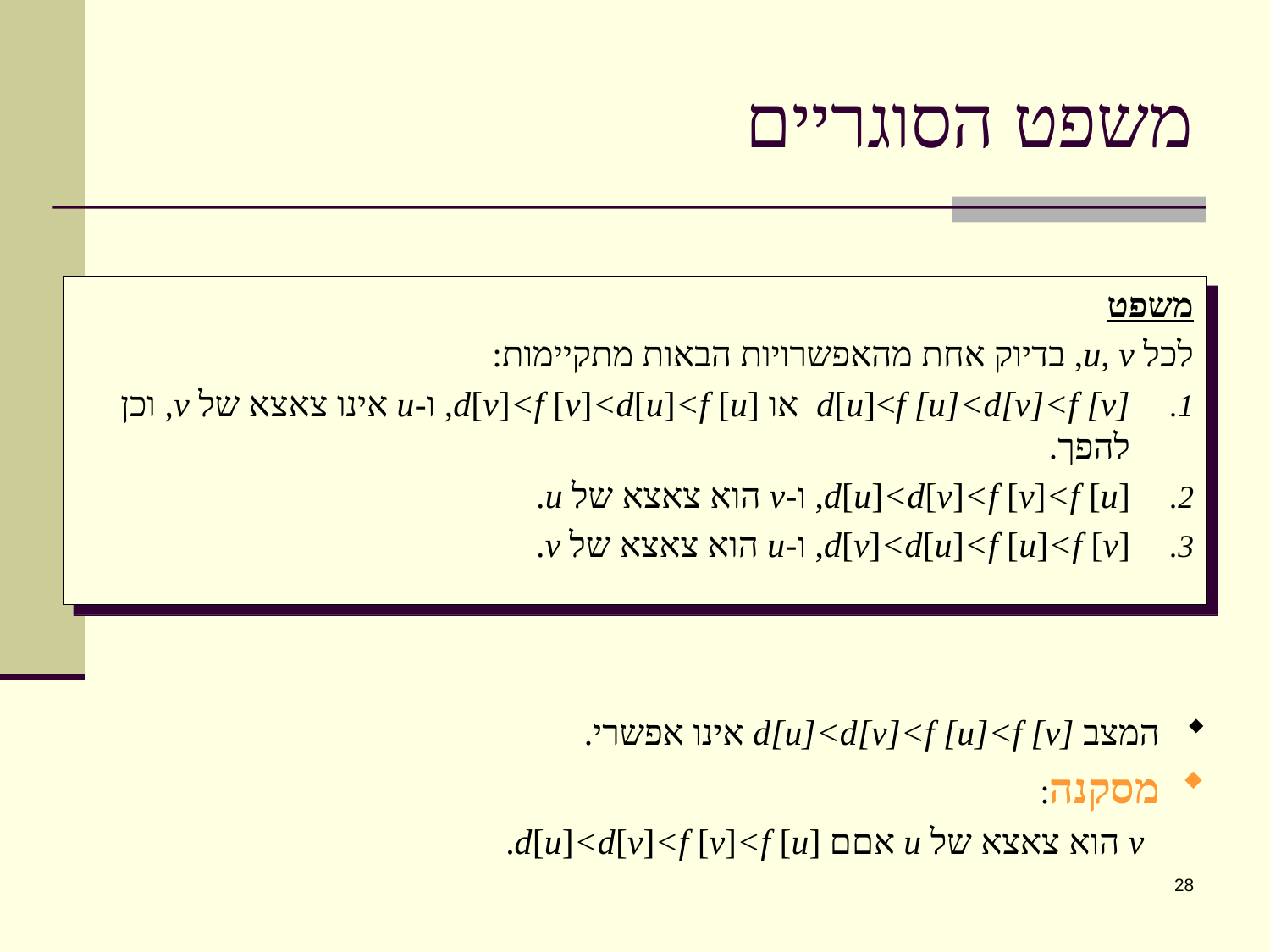

# משפט הסוגריים
משפט
לכל u, v, בדיוק אחת מהאפשרויות הבאות מתקיימות:
d[u]<f [u]<d[v]<f [v]  או d[v]<f [v]<d[u]<f [u], ו-u אינו צאצא של v, וכן להפך.
d[u]<d[v]<f [v]<f [u], ו-v הוא צאצא של u.
d[v]<d[u]<f [u]<f [v], ו-u הוא צאצא של v.

המצב d[u]<d[v]<f [u]<f [v] אינו אפשרי.
מסקנה:
v הוא צאצא של u אםם d[u]<d[v]<f [v]<f [u].
28